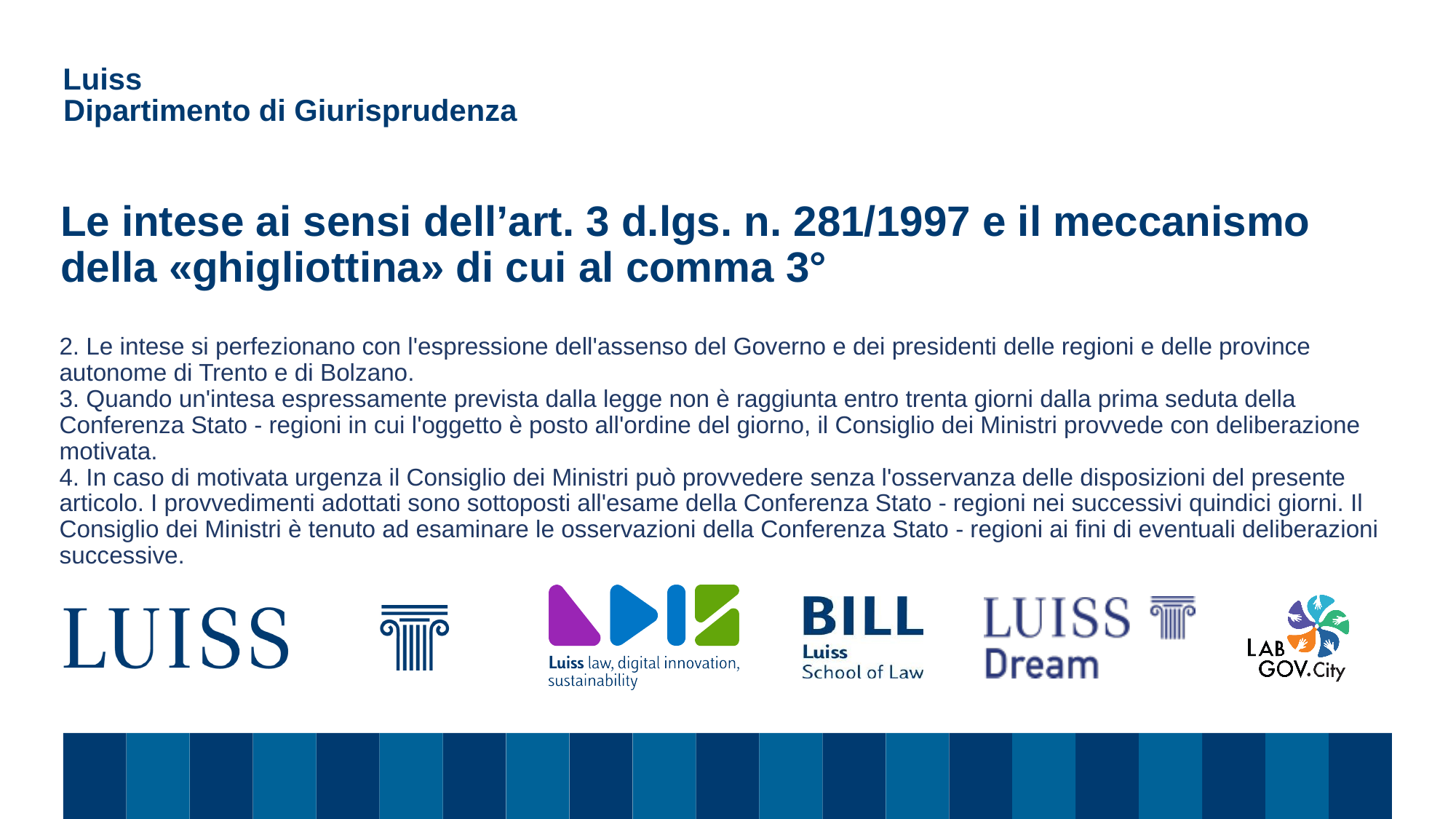

Dipartimento di Giurisprudenza

# Le intese ai sensi dell’art. 3 d.lgs. n. 281/1997 e il meccanismo della «ghigliottina» di cui al comma 3°
2. Le intese si perfezionano con l'espressione dell'assenso del Governo e dei presidenti delle regioni e delle province autonome di Trento e di Bolzano.
3. Quando un'intesa espressamente prevista dalla legge non è raggiunta entro trenta giorni dalla prima seduta della Conferenza Stato - regioni in cui l'oggetto è posto all'ordine del giorno, il Consiglio dei Ministri provvede con deliberazione motivata.
4. In caso di motivata urgenza il Consiglio dei Ministri può provvedere senza l'osservanza delle disposizioni del presente articolo. I provvedimenti adottati sono sottoposti all'esame della Conferenza Stato - regioni nei successivi quindici giorni. Il Consiglio dei Ministri è tenuto ad esaminare le osservazioni della Conferenza Stato - regioni ai fini di eventuali deliberazioni successive.